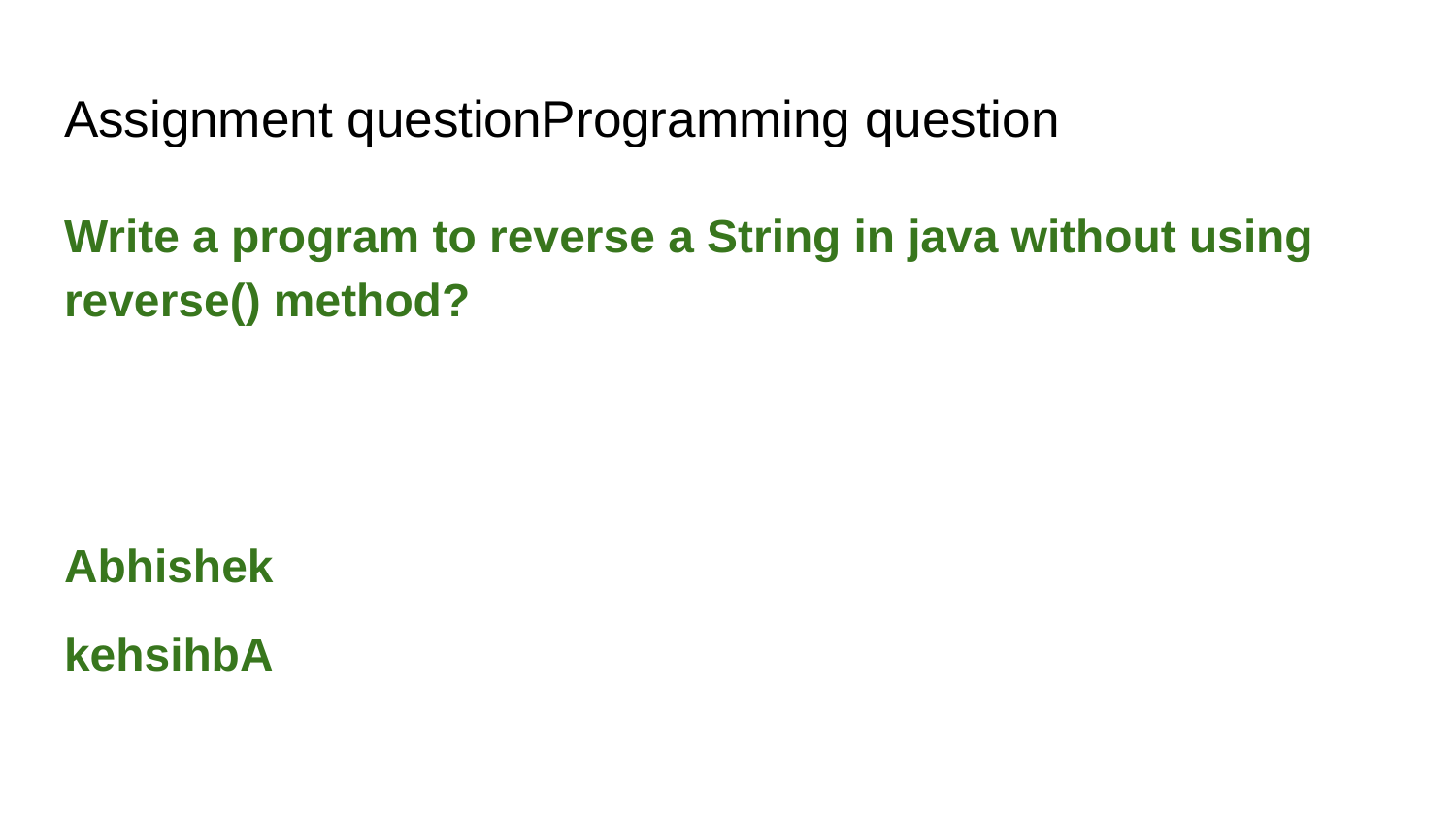

# Assignment questionProgramming question
Write a program to reverse a String in java without using reverse() method?

Abhishek
kehsihbA